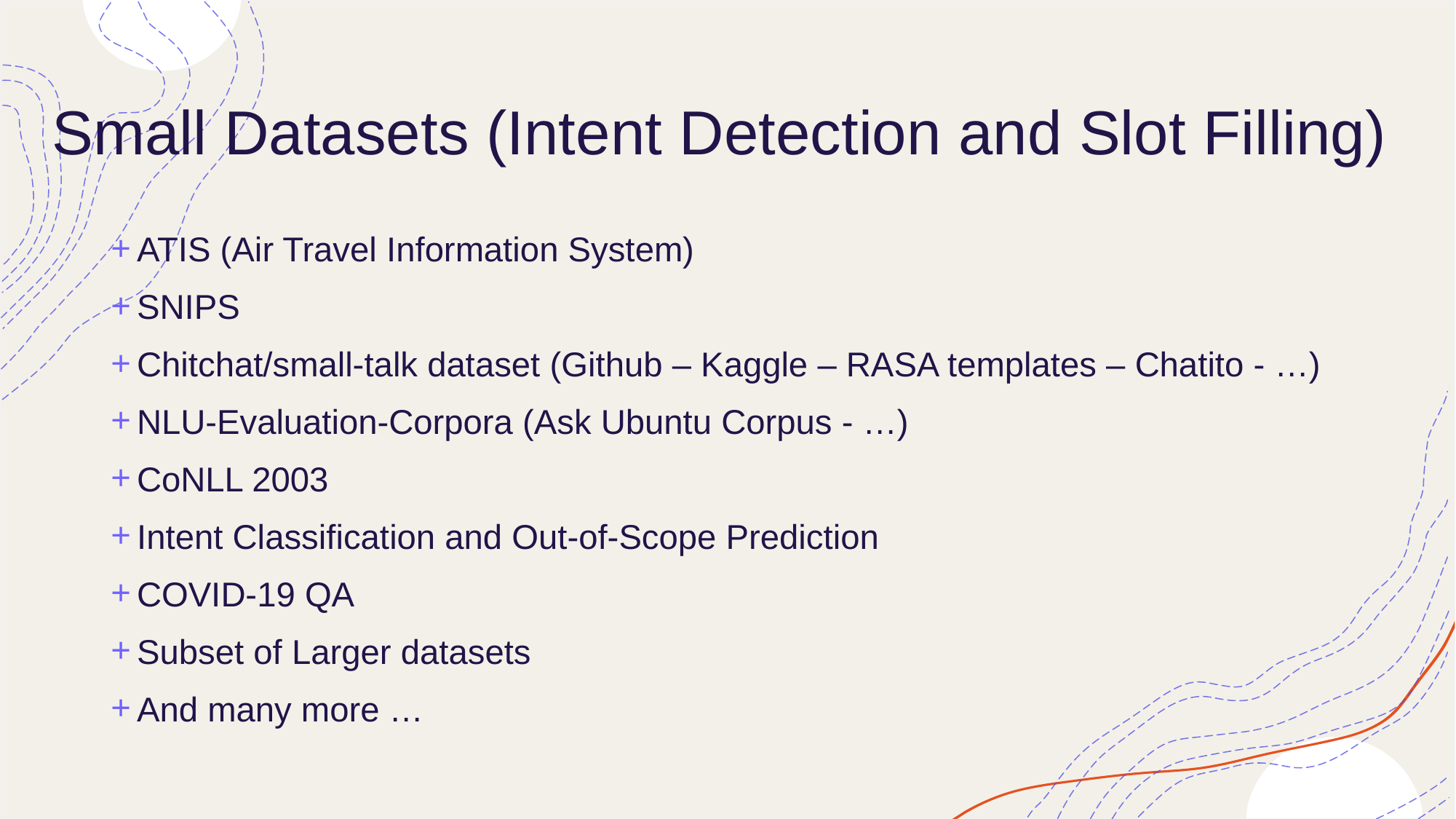

# Small Datasets (Intent Detection and Slot Filling)
ATIS (Air Travel Information System)
SNIPS
Chitchat/small-talk dataset (Github – Kaggle – RASA templates – Chatito - …)
NLU-Evaluation-Corpora (Ask Ubuntu Corpus - …)
CoNLL 2003
Intent Classification and Out-of-Scope Prediction
COVID-19 QA
Subset of Larger datasets
And many more …